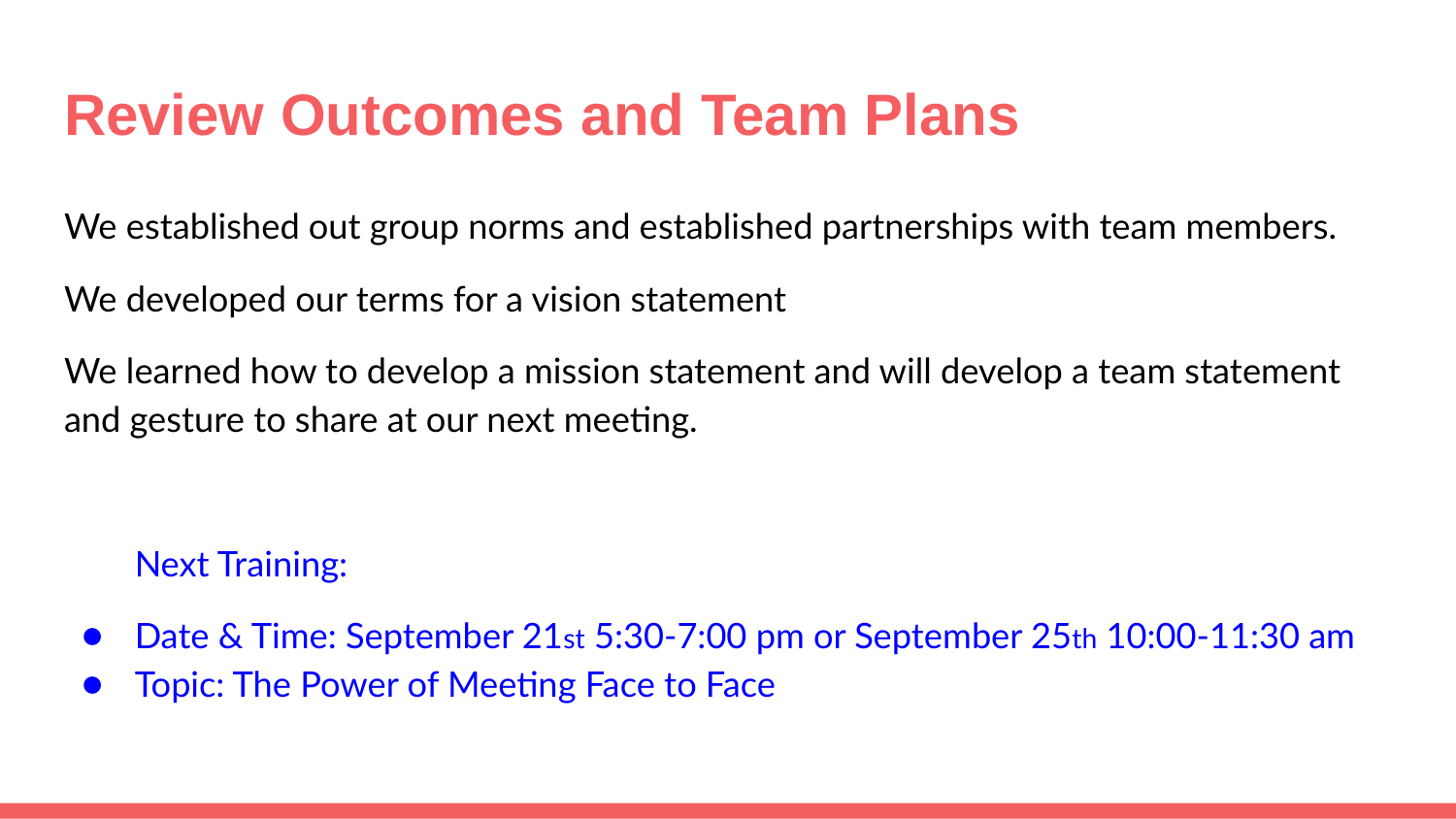

# Review Outcomes and Team Plans
We established out group norms and established partnerships with team members.
We developed our terms for a vision statement
We learned how to develop a mission statement and will develop a team statement and gesture to share at our next meeting.

Next Training:
Date & Time: September 21st 5:30-7:00 pm or September 25th 10:00-11:30 am
Topic: The Power of Meeting Face to Face